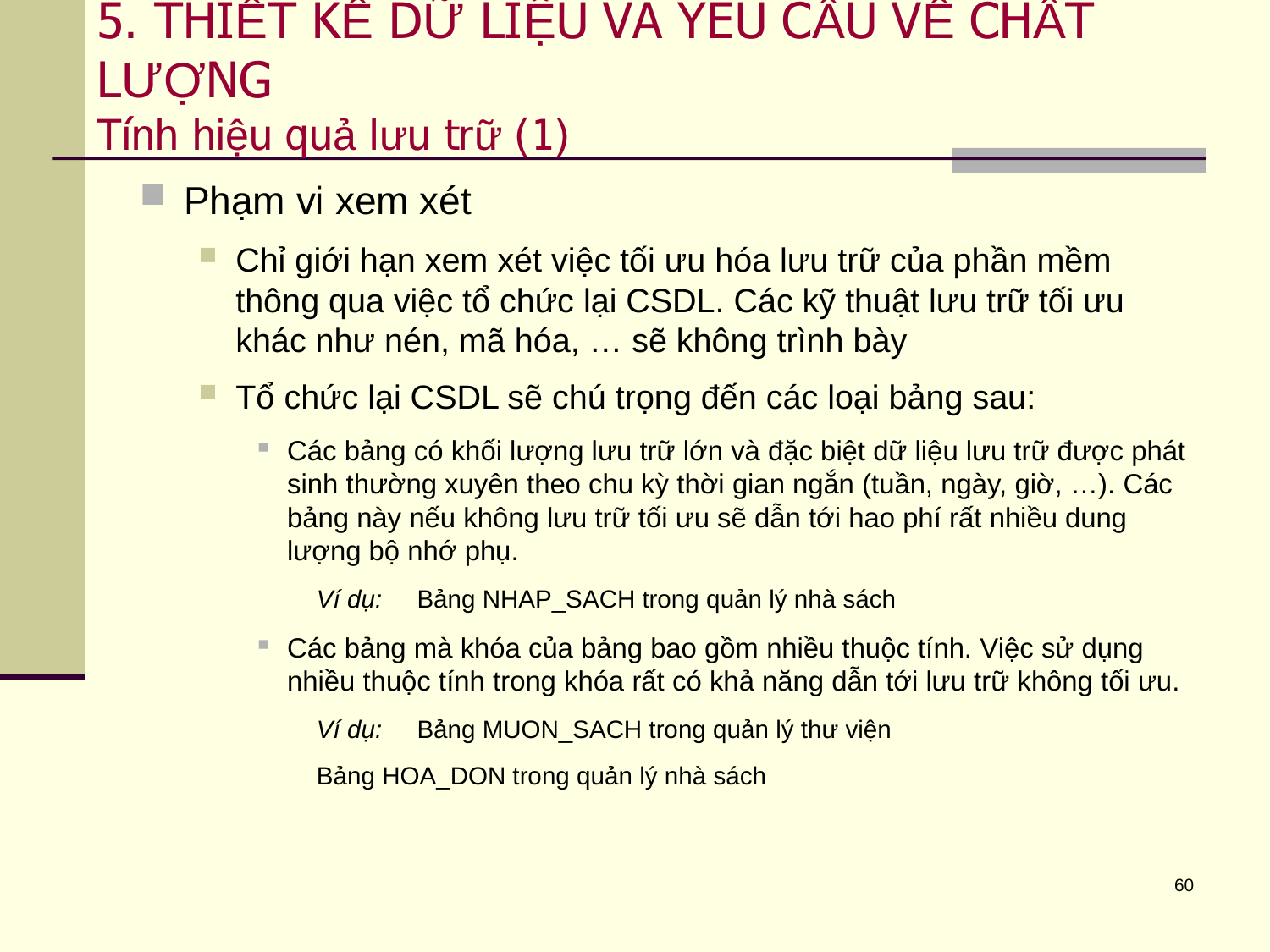

# 5. THIẾT KẾ DỮ LIỆU VÀ YÊU CẦU VỀ CHẤT LƯỢNG Tính hiệu quả lưu trữ (1)
Phạm vi xem xét
Chỉ giới hạn xem xét việc tối ưu hóa lưu trữ của phần mềm thông qua việc tổ chức lại CSDL. Các kỹ thuật lưu trữ tối ưu khác như nén, mã hóa, … sẽ không trình bày
Tổ chức lại CSDL sẽ chú trọng đến các loại bảng sau:
Các bảng có khối lượng lưu trữ lớn và đặc biệt dữ liệu lưu trữ được phát sinh thường xuyên theo chu kỳ thời gian ngắn (tuần, ngày, giờ, …). Các bảng này nếu không lưu trữ tối ưu sẽ dẫn tới hao phí rất nhiều dung lượng bộ nhớ phụ.
Ví dụ: 	Bảng NHAP_SACH trong quản lý nhà sách
Các bảng mà khóa của bảng bao gồm nhiều thuộc tính. Việc sử dụng nhiều thuộc tính trong khóa rất có khả năng dẫn tới lưu trữ không tối ưu.
Ví dụ: 	Bảng MUON_SACH trong quản lý thư viện
		Bảng HOA_DON trong quản lý nhà sách
60